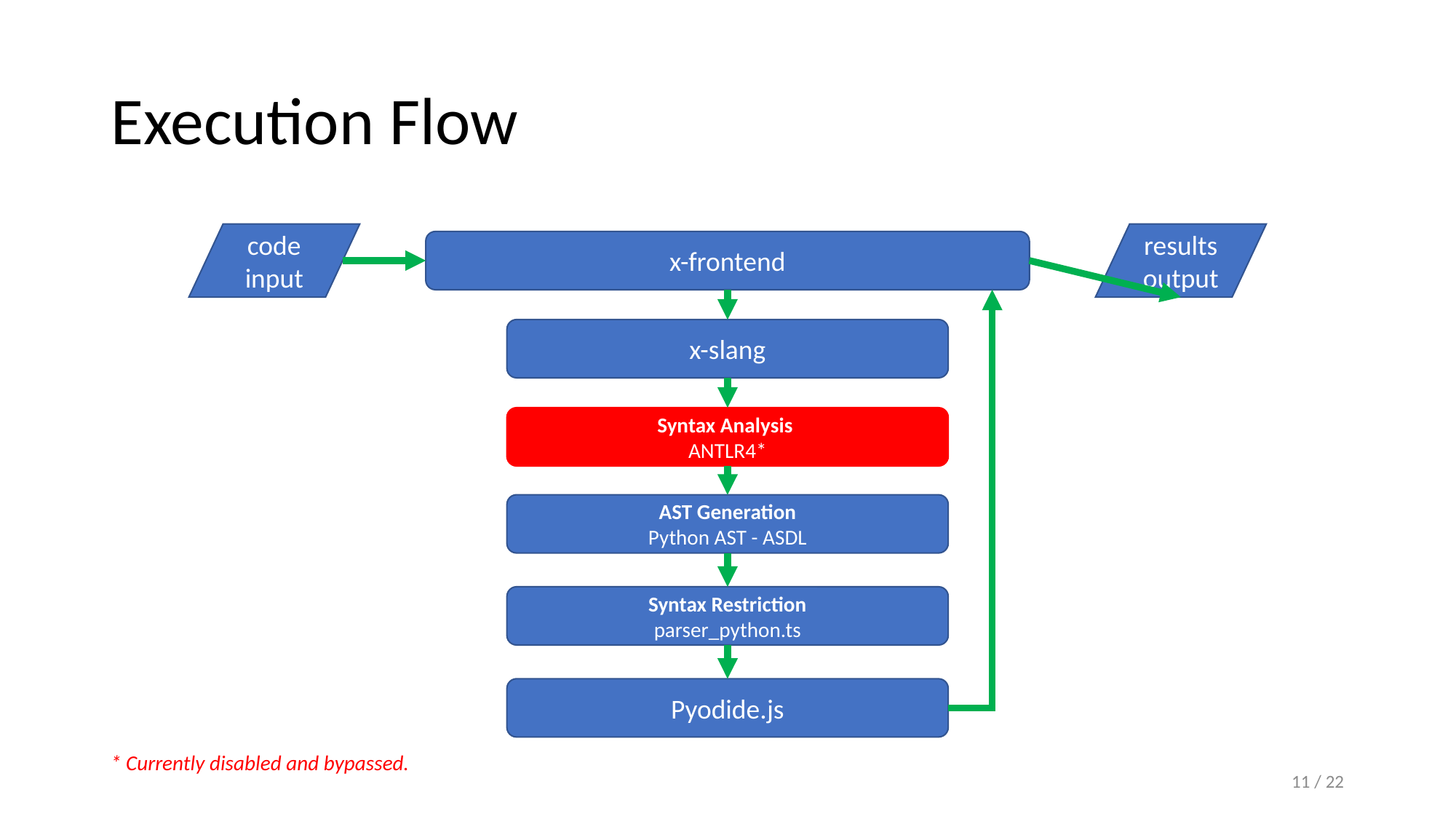

# Execution Flow
results
output
code input
x-frontend
x-slang
Syntax Analysis
ANTLR4*
AST Generation
Python AST - ASDL
Syntax Restriction
parser_python.ts
Pyodide.js
* Currently disabled and bypassed.
11 / 22